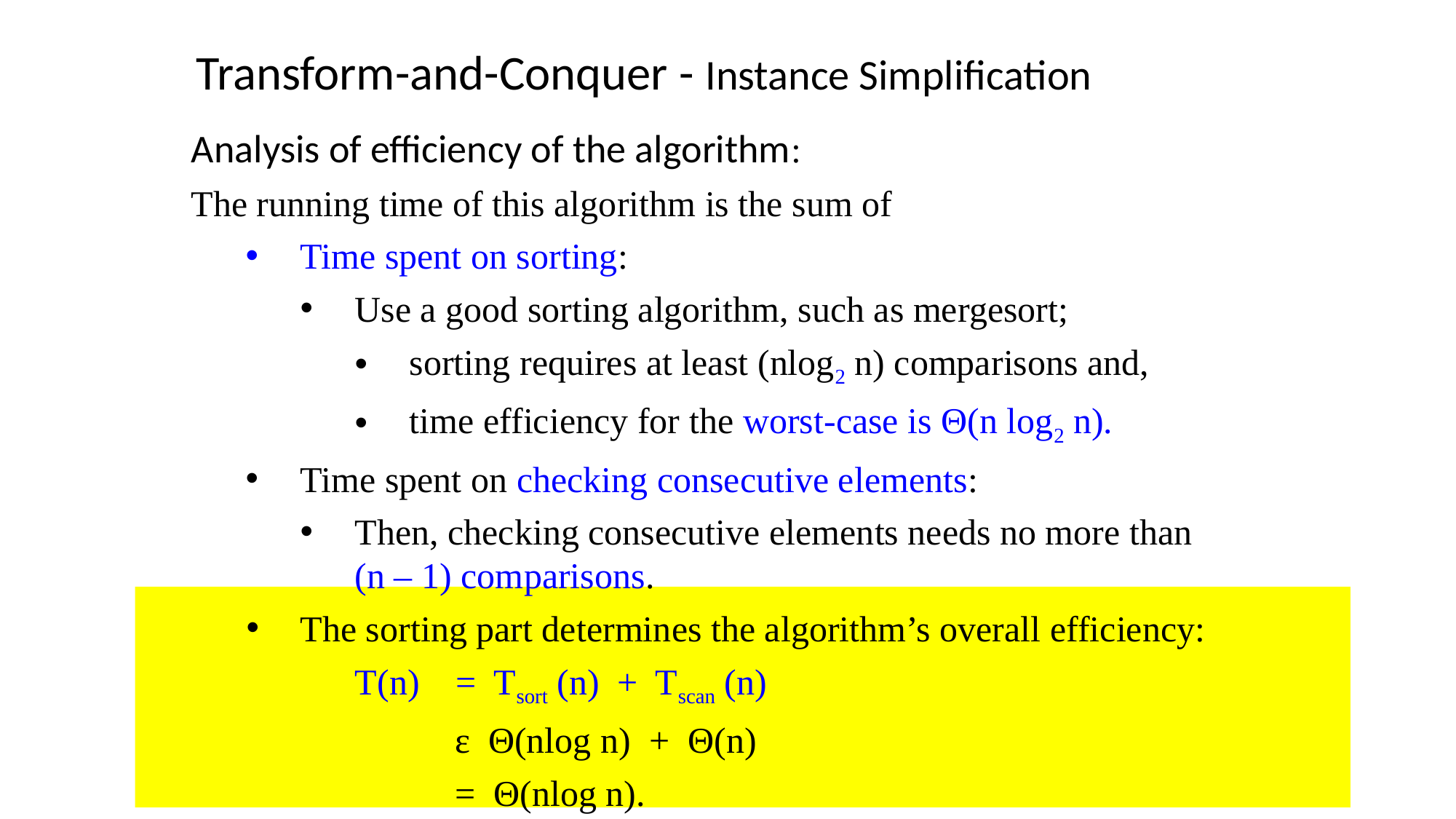

Transform-and-Conquer - Instance Simplification
Analysis of efficiency of the algorithm:
The running time of this algorithm is the sum of
Time spent on sorting:
Use a good sorting algorithm, such as mergesort;
sorting requires at least (nlog2 n) comparisons and,
time efficiency for the worst-case is Θ(n log2 n).
Time spent on checking consecutive elements:
Then, checking consecutive elements needs no more than        (n – 1) comparisons.
The sorting part determines the algorithm’s overall efficiency:
   T(n)    =  Tsort (n)  +  Tscan (n)
     ε  Θ(nlog n)  +  Θ(n)
     =  Θ(nlog n).